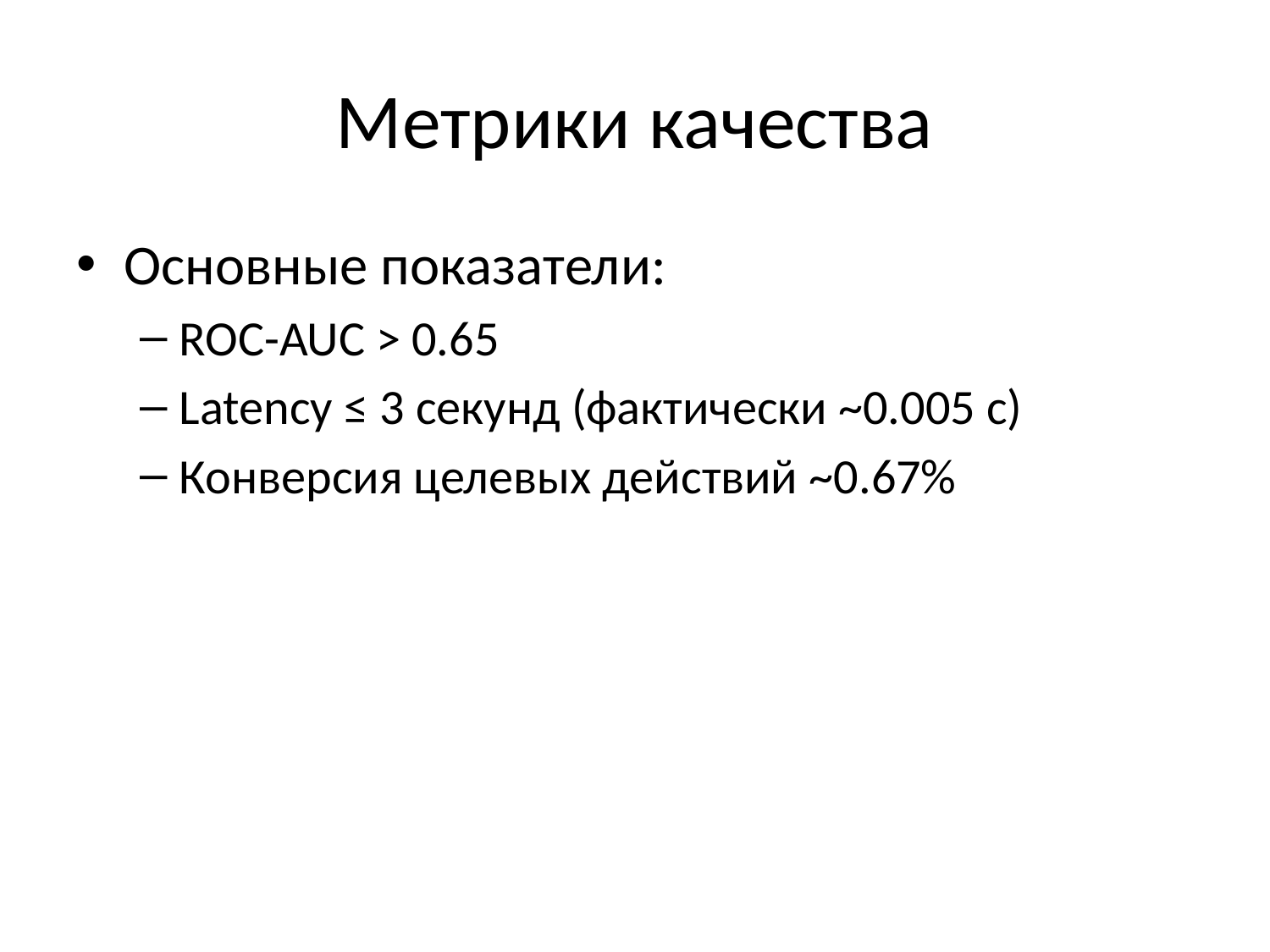

# Метрики качества
Основные показатели:
ROC-AUC > 0.65
Latency ≤ 3 секунд (фактически ~0.005 с)
Конверсия целевых действий ~0.67%